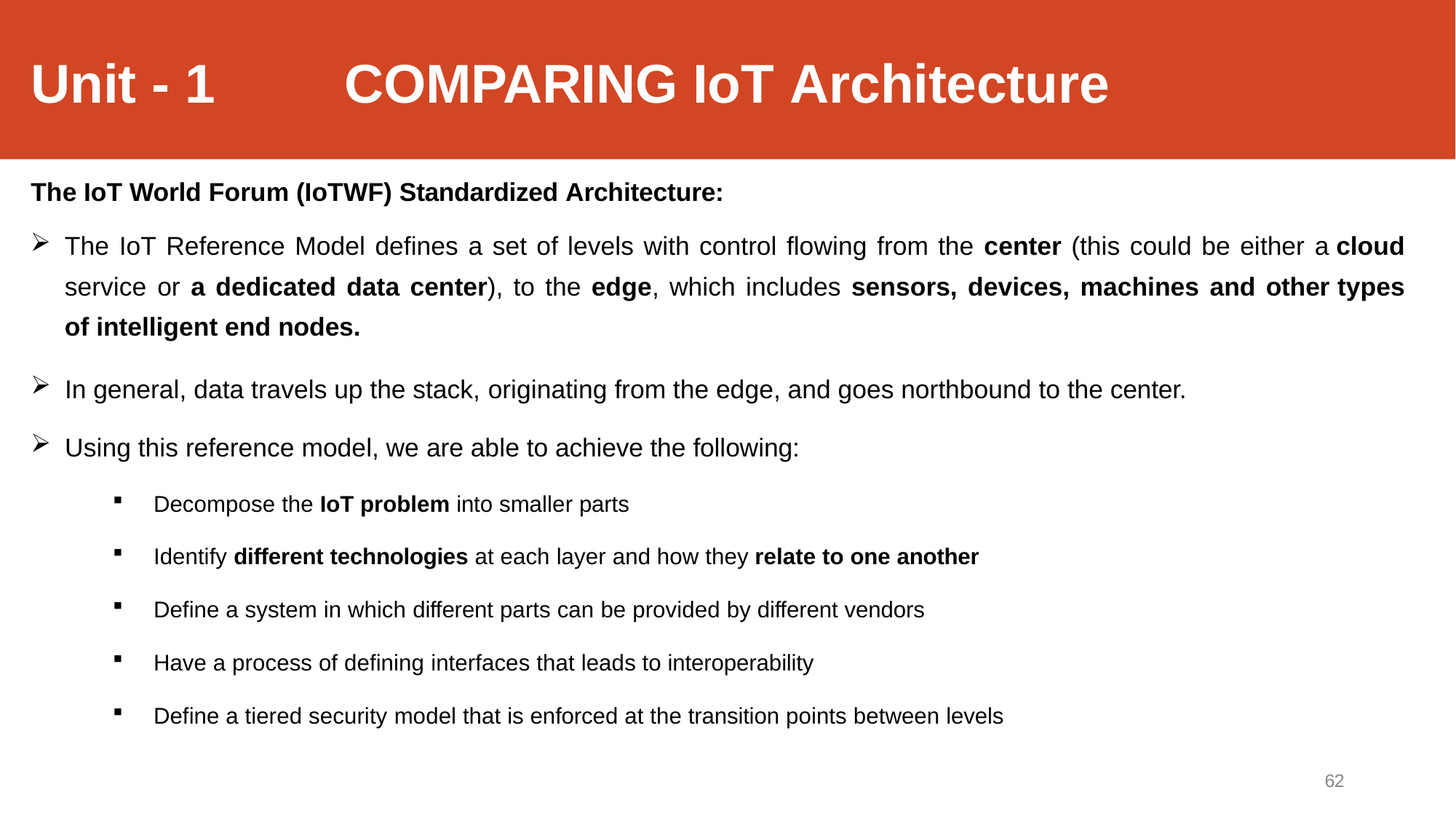

# Unit - 1	COMPARING IoT Architecture
The IoT World Forum (IoTWF) Standardized Architecture:
The IoT Reference Model defines a set of levels with control flowing from the center (this could be either a cloud service or a dedicated data center), to the edge, which includes sensors, devices, machines and other types of intelligent end nodes.
In general, data travels up the stack, originating from the edge, and goes northbound to the center.
Using this reference model, we are able to achieve the following:
Decompose the IoT problem into smaller parts
Identify different technologies at each layer and how they relate to one another
Define a system in which different parts can be provided by different vendors
Have a process of defining interfaces that leads to interoperability
Define a tiered security model that is enforced at the transition points between levels
62